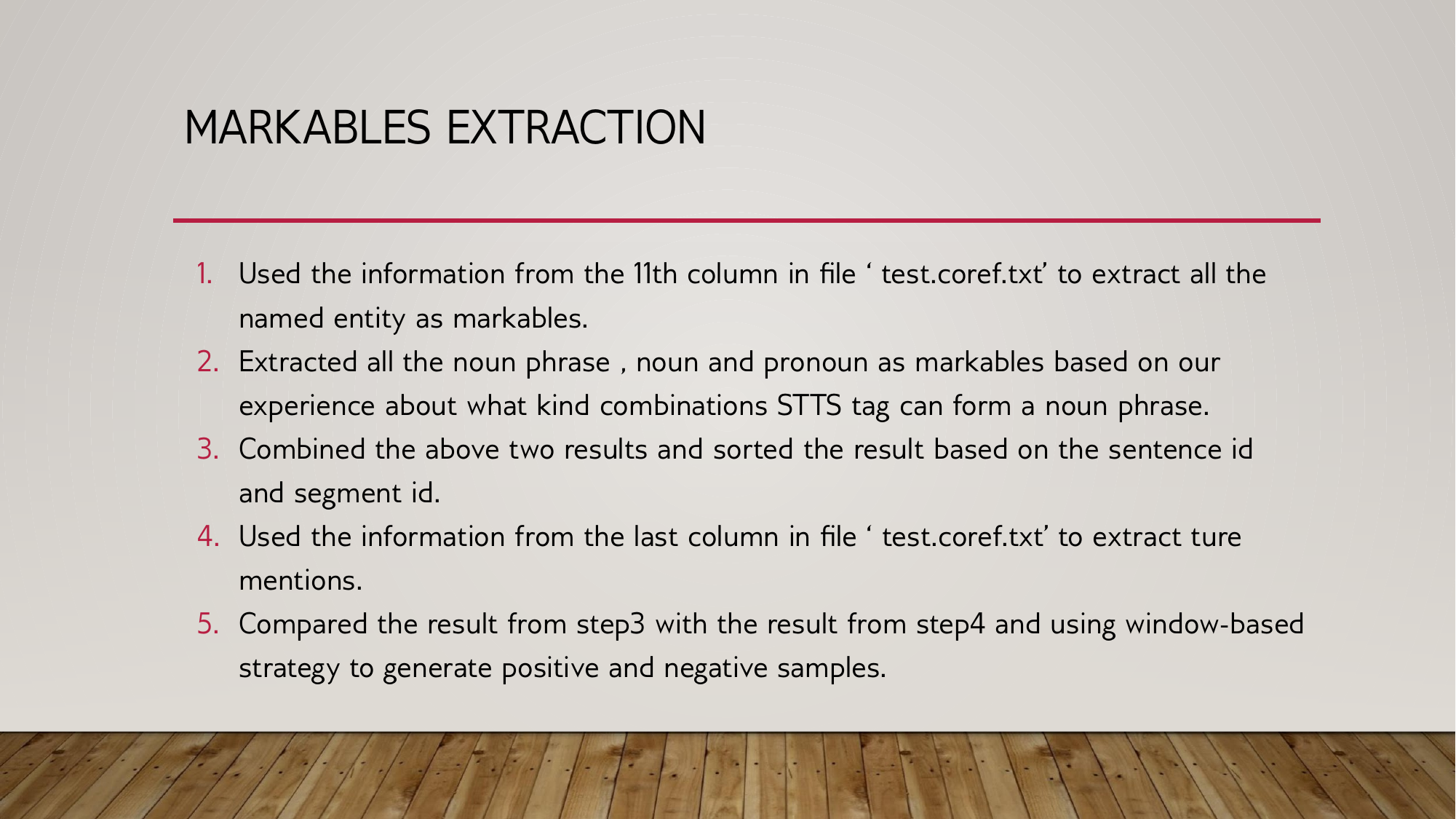

# MARKABLES EXTRACTION
Used the information from the 11th column in file ‘ test.coref.txt’ to extract all the named entity as markables.
Extracted all the noun phrase , noun and pronoun as markables based on our experience about what kind combinations STTS tag can form a noun phrase.
Combined the above two results and sorted the result based on the sentence id and segment id.
Used the information from the last column in file ‘ test.coref.txt’ to extract ture mentions.
Compared the result from step3 with the result from step4 and using window-based strategy to generate positive and negative samples.